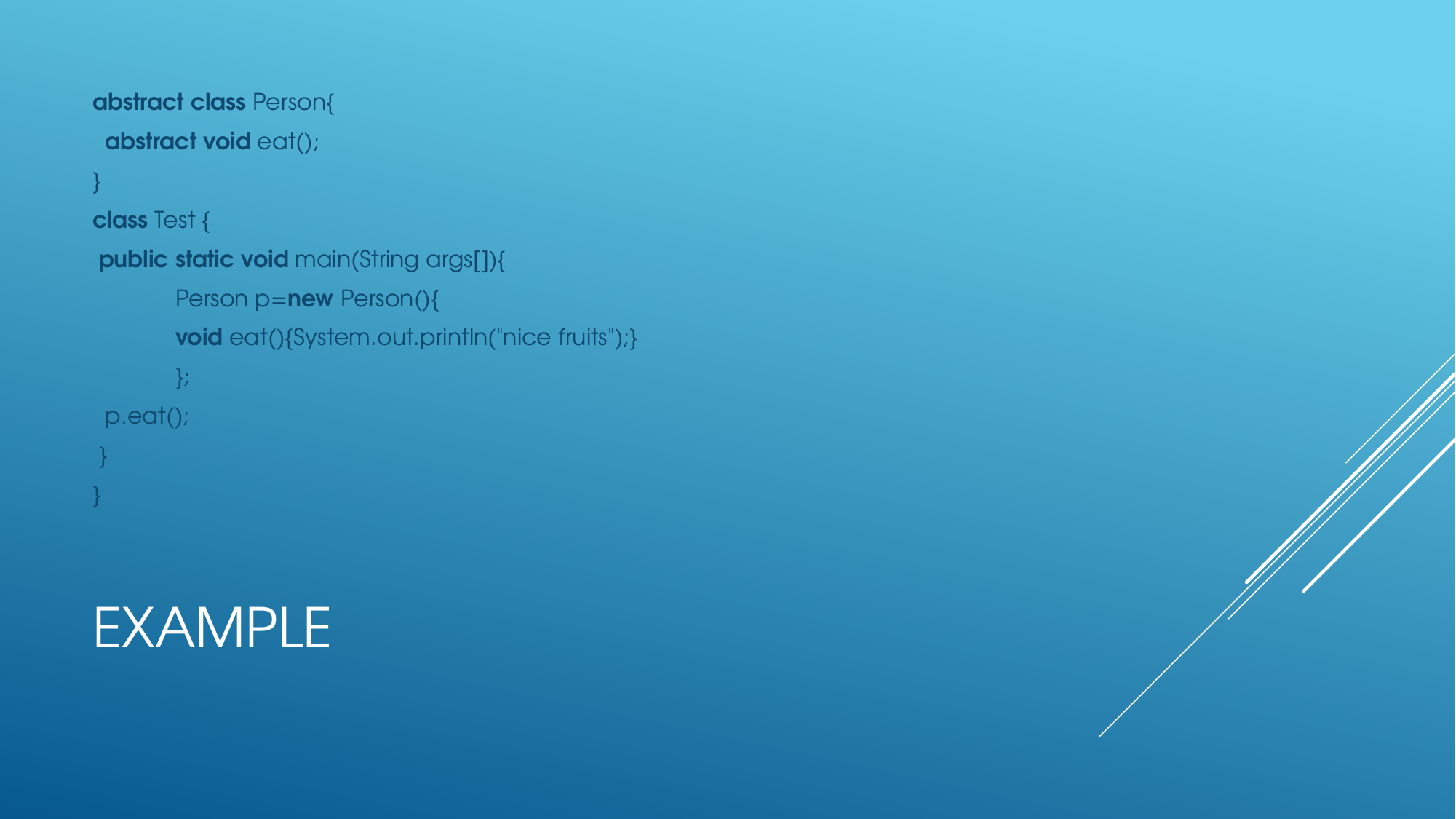

abstract class Person{
  abstract void eat();
}
class Test {
 public static void main(String args[]){
  	Person p=new Person(){
  	void eat(){System.out.println("nice fruits");}
  	};
  p.eat();
 }
}

# Example